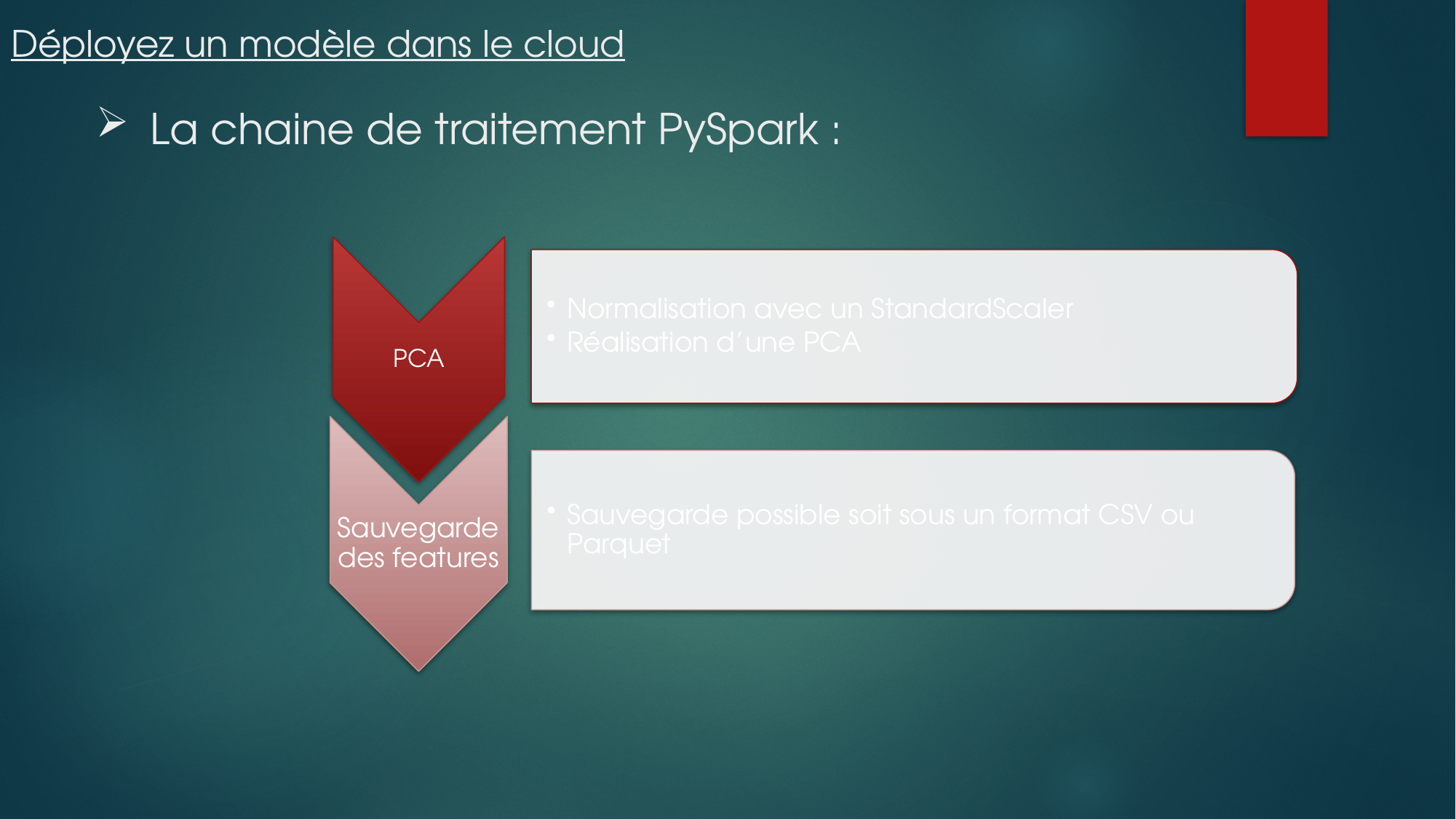

Déployez un modèle dans le cloud
# La chaine de traitement PySpark :
PCA
Normalisation avec un StandardScaler
Réalisation d’une PCA
Sauvegarde des features
Sauvegarde possible soit sous un format CSV ou Parquet